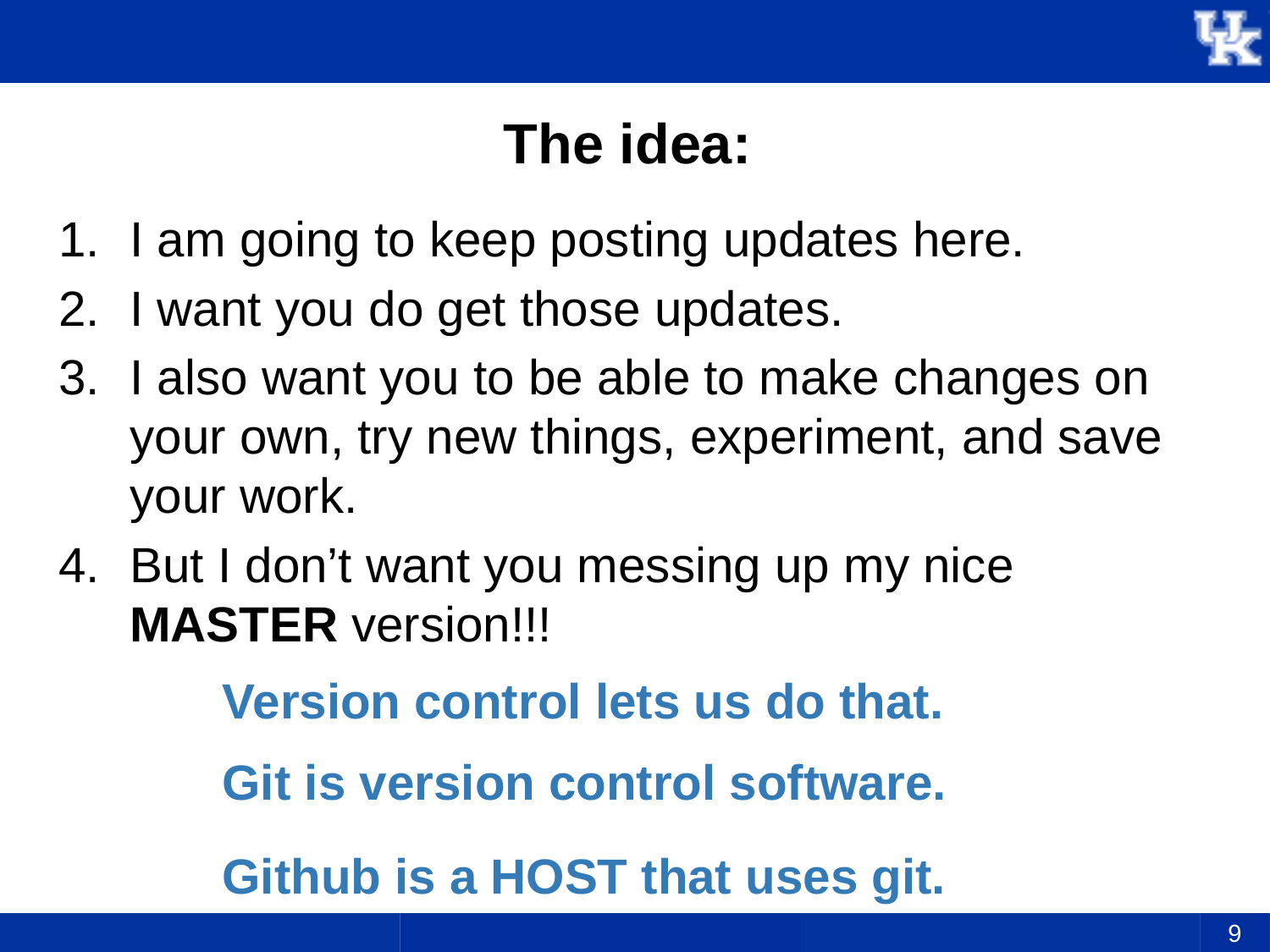

# The idea:
I am going to keep posting updates here.
I want you do get those updates.
I also want you to be able to make changes on your own, try new things, experiment, and save your work.
But I don’t want you messing up my nice MASTER version!!!
Version control lets us do that.
Git is version control software.
Github is a HOST that uses git.
9